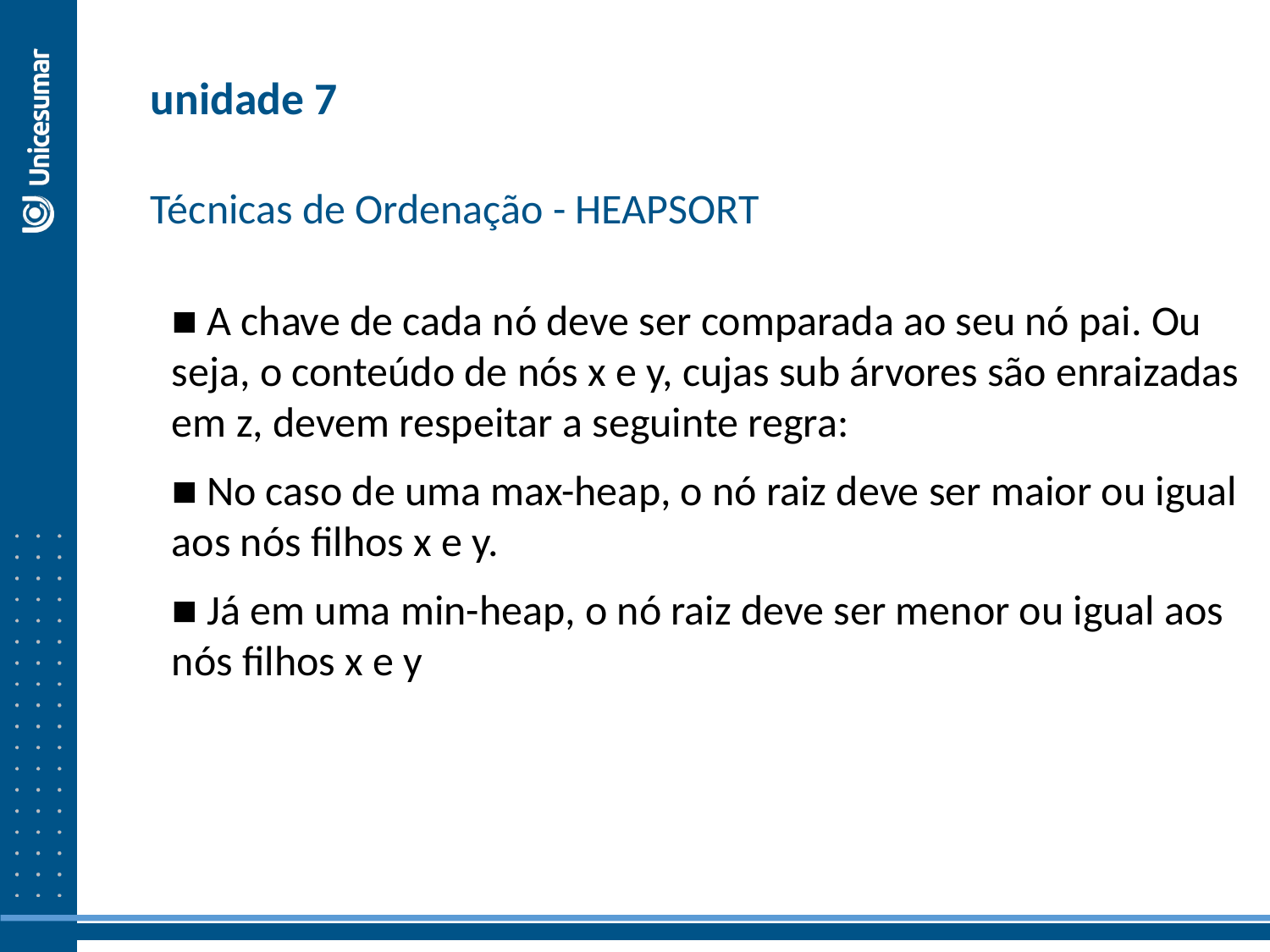

unidade 7
Técnicas de Ordenação - HEAPSORT
■ A chave de cada nó deve ser comparada ao seu nó pai. Ou seja, o conteúdo de nós x e y, cujas sub árvores são enraizadas em z, devem respeitar a seguinte regra:
■ No caso de uma max-heap, o nó raiz deve ser maior ou igual aos nós filhos x e y.
■ Já em uma min-heap, o nó raiz deve ser menor ou igual aos nós filhos x e y